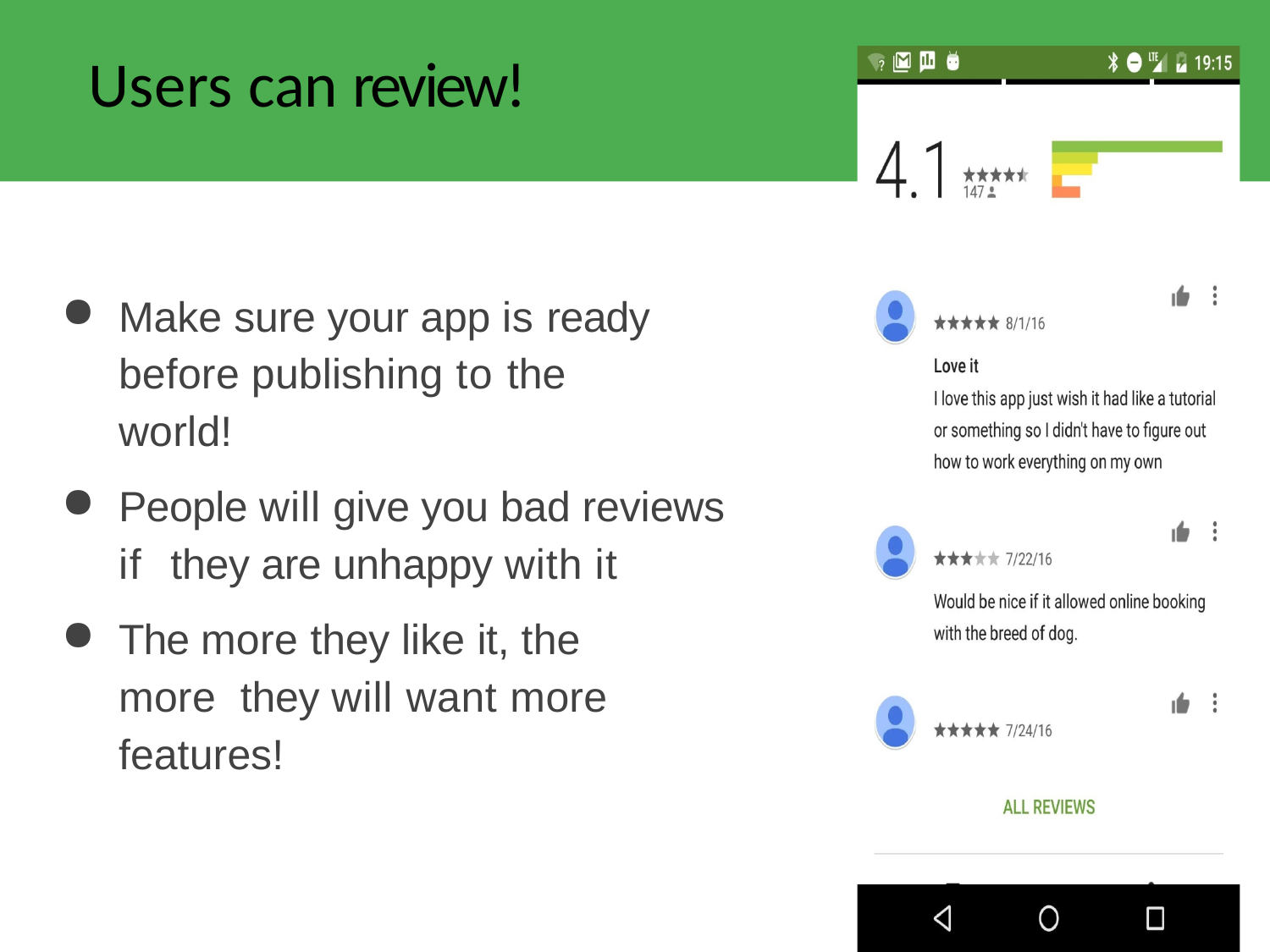

# Users can review!

Make sure your app is ready  before publishing to the world!
People will give you bad reviews if  they are unhappy with it
The more they like it, the more  they will want more features!